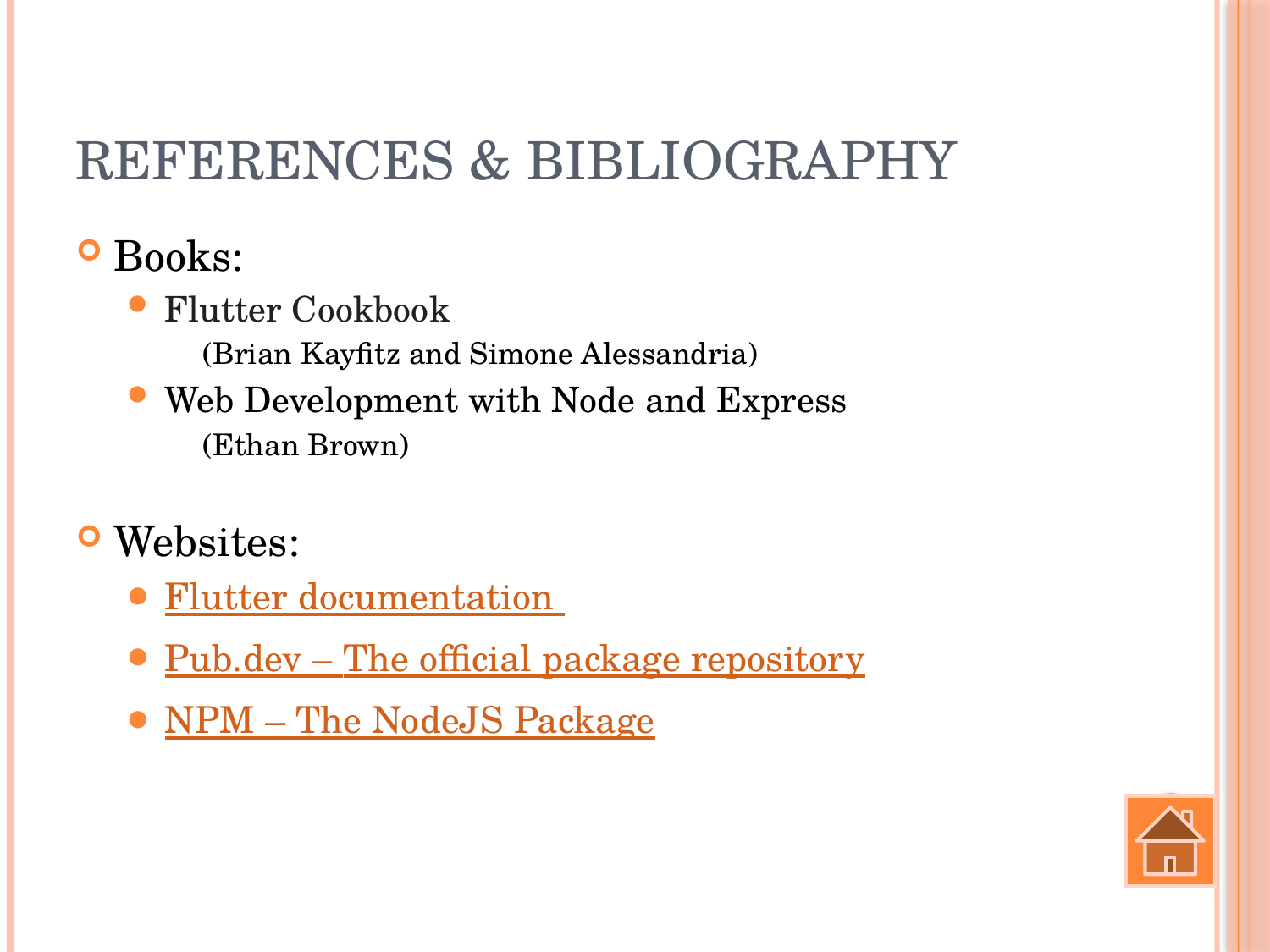

# References & Bibliography
Books:
Flutter Cookbook
(Brian Kayfitz and Simone Alessandria)
Web Development with Node and Express
(Ethan Brown)

Websites:
Flutter documentation
Pub.dev – The official package repository
NPM – The NodeJS Package